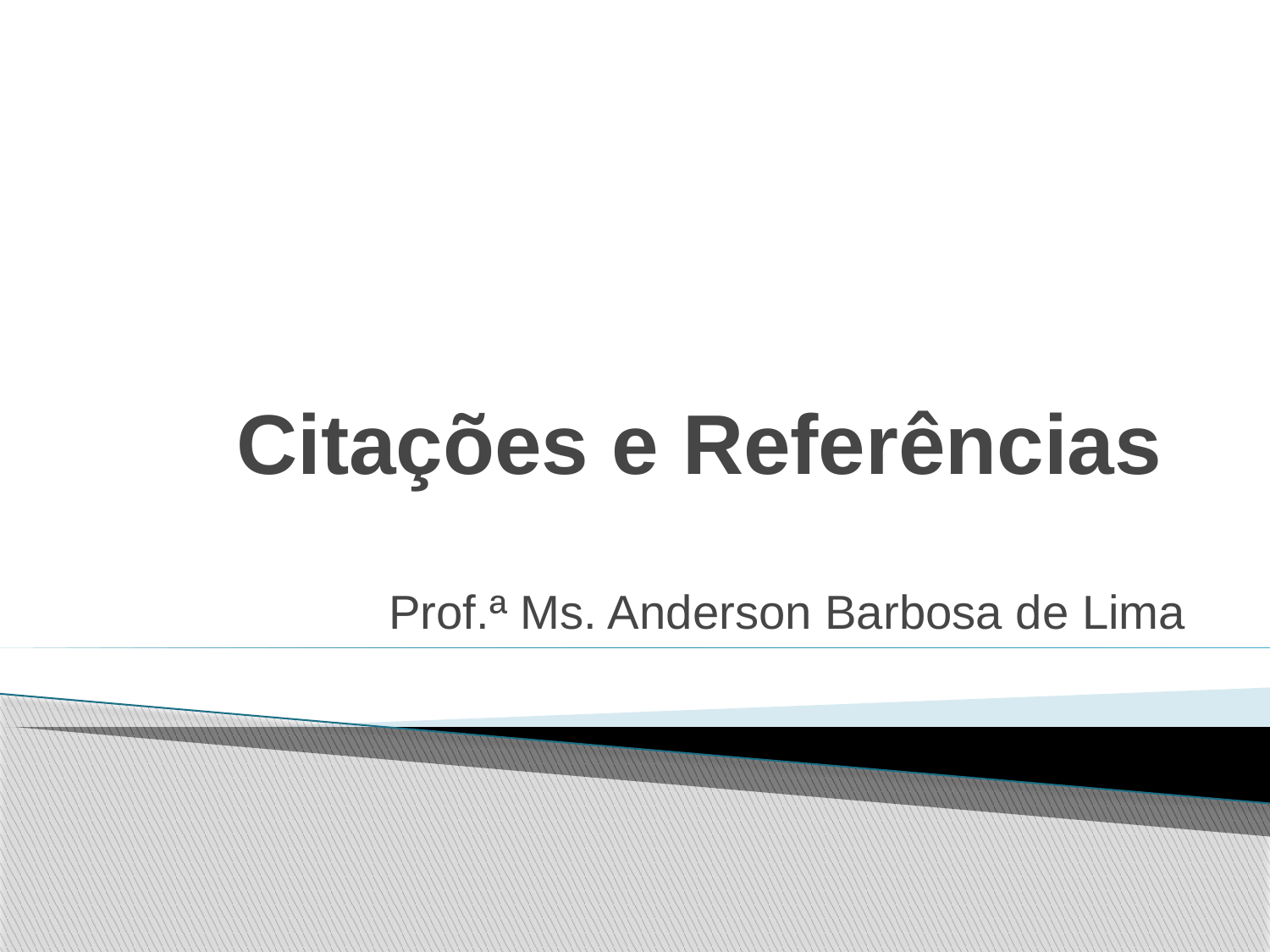

# Citações e Referências
Prof.ª Ms. Anderson Barbosa de Lima